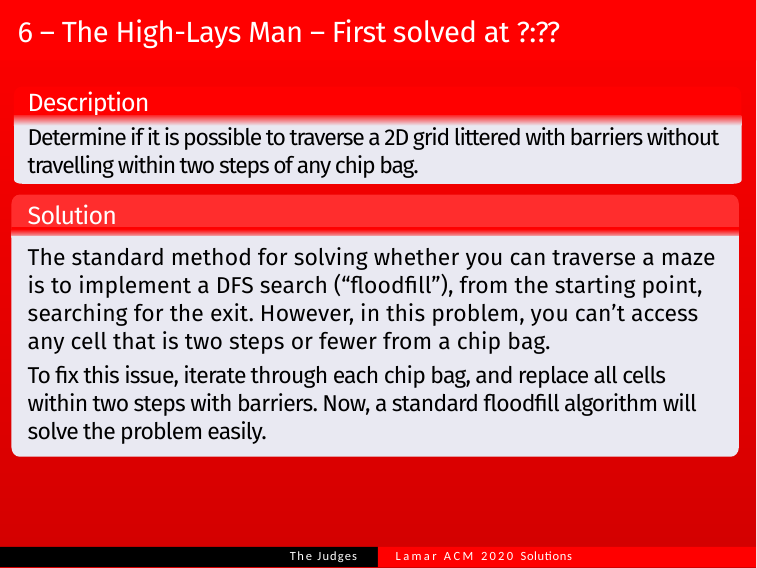

# 6 – The High-Lays Man – First solved at ?:??
Description
Determine if it is possible to traverse a 2D grid littered with barriers without travelling within two steps of any chip bag.
Solution
The standard method for solving whether you can traverse a maze is to implement a DFS search (“floodfill”), from the starting point, searching for the exit. However, in this problem, you can’t access any cell that is two steps or fewer from a chip bag.
To fix this issue, iterate through each chip bag, and replace all cells within two steps with barriers. Now, a standard floodfill algorithm will solve the problem easily.

Lamar ACM 2020 Solutions
The Judges